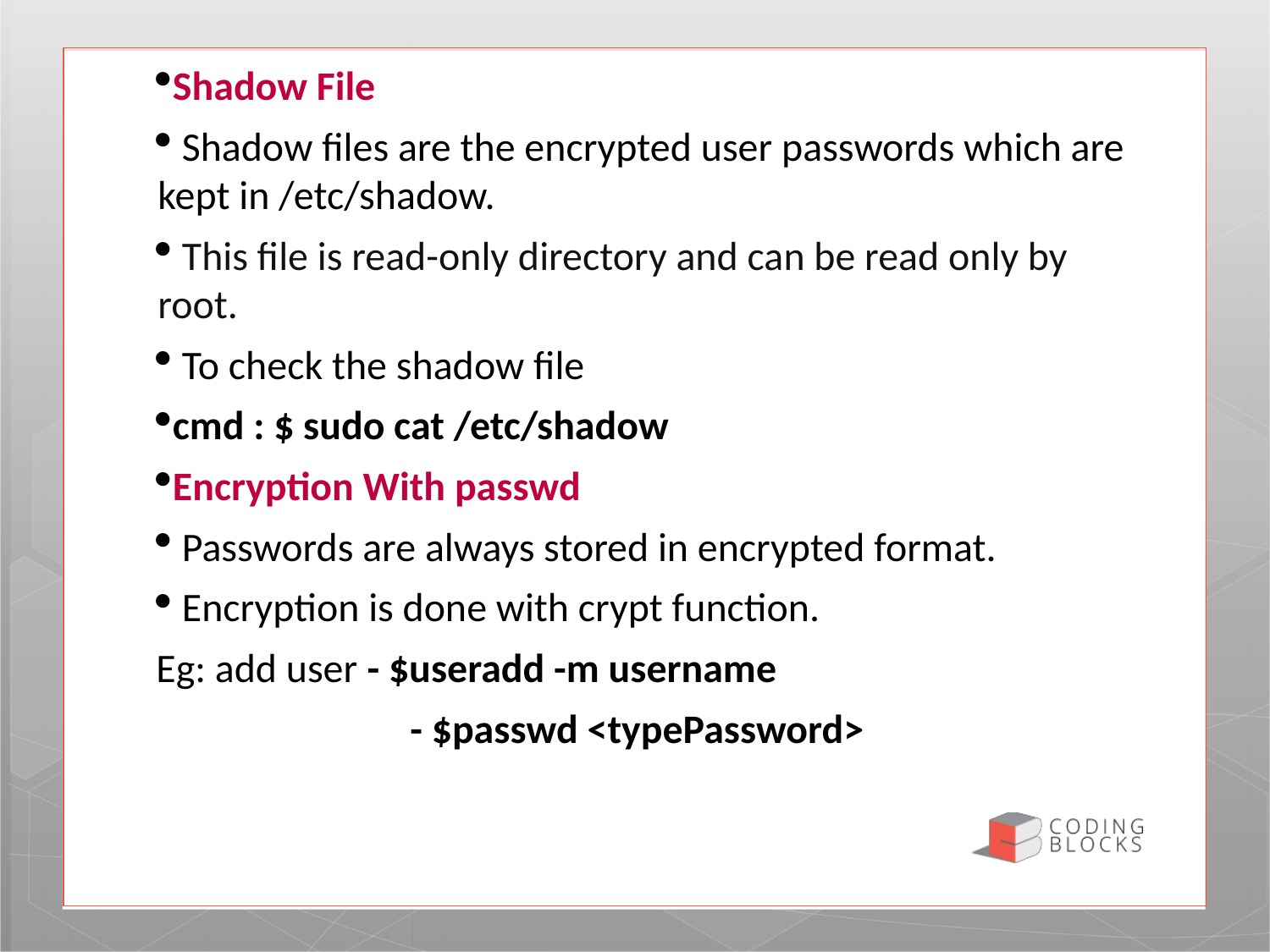

Shadow File
 Shadow files are the encrypted user passwords which are kept in /etc/shadow.
 This file is read-only directory and can be read only by root.
 To check the shadow file
cmd : $ sudo cat /etc/shadow
Encryption With passwd
 Passwords are always stored in encrypted format.
 Encryption is done with crypt function.
Eg: add user - $useradd -m username
		- $passwd <typePassword>